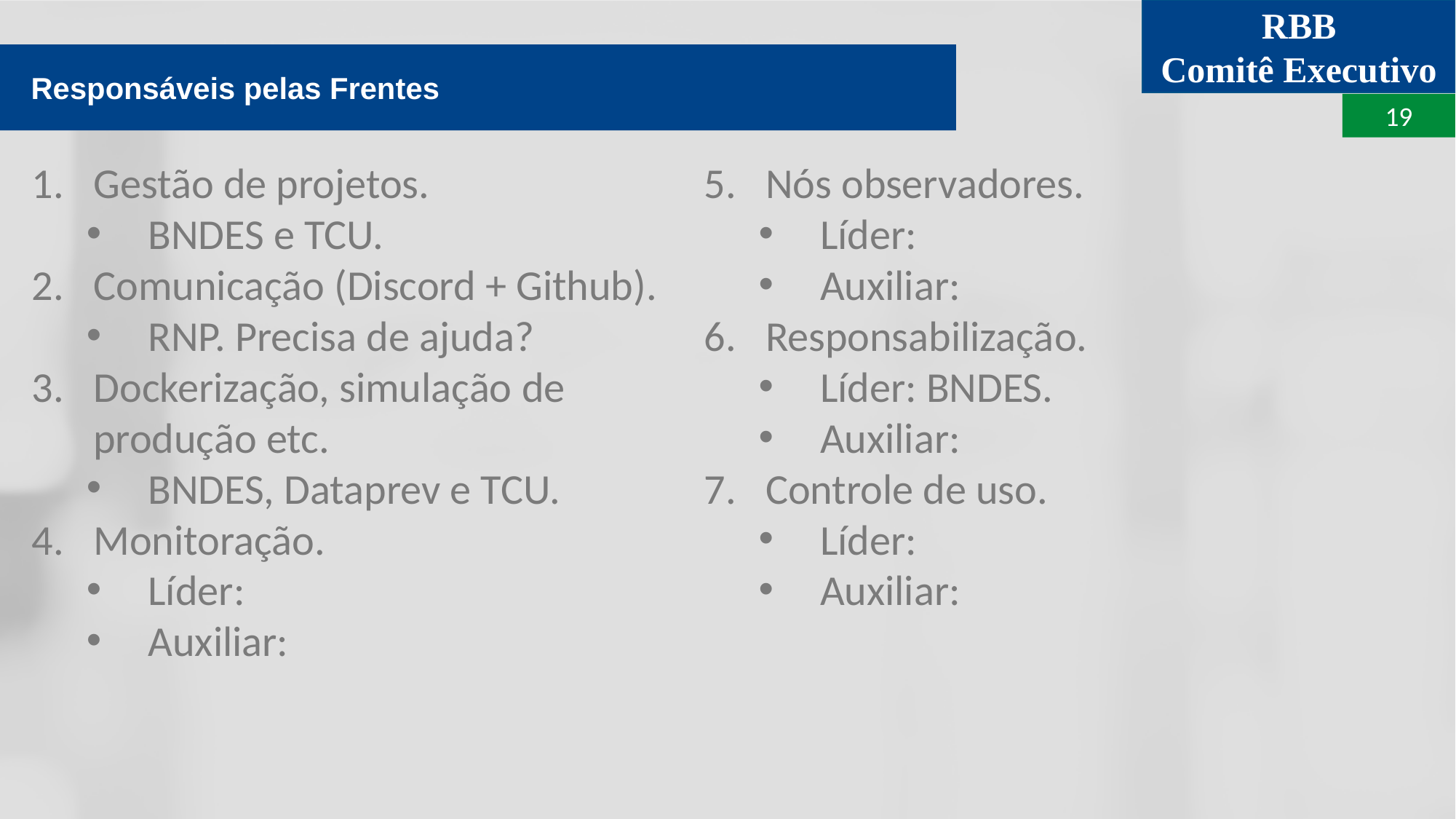

Responsáveis pelas Frentes
Gestão de projetos.
BNDES e TCU.
Comunicação (Discord + Github).
RNP. Precisa de ajuda?
Dockerização, simulação de produção etc.
BNDES, Dataprev e TCU.
Monitoração.
Líder:
Auxiliar:

Nós observadores.
Líder:
Auxiliar:
Responsabilização.
Líder: BNDES.
Auxiliar:
Controle de uso.
Líder:
Auxiliar: